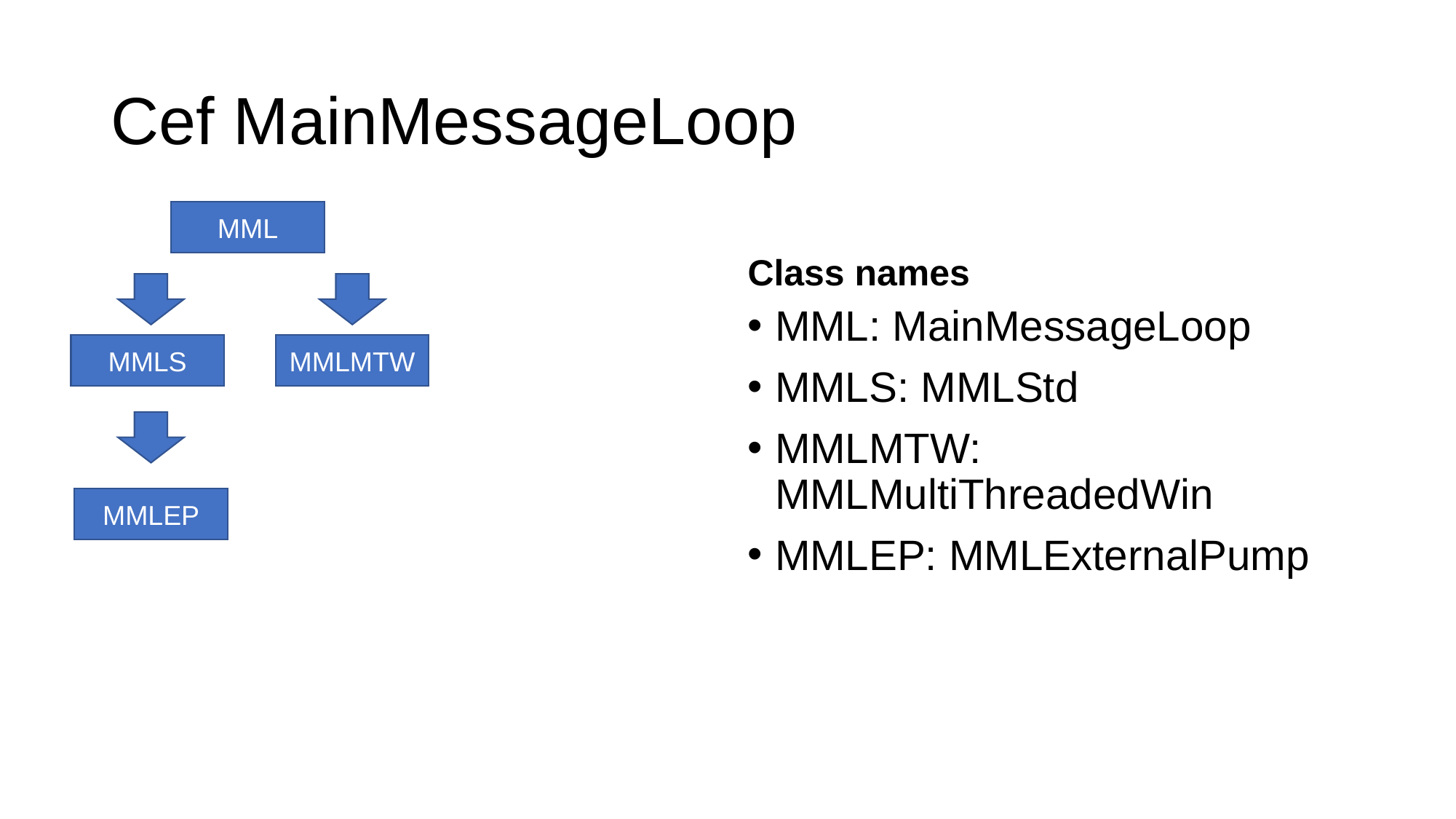

# Cef MainMessageLoop
Class names
MML

MML: MainMessageLoop
MMLS: MMLStd
MMLMTW: MMLMultiThreadedWin
MMLEP: MMLExternalPump
MMLS
MMLMTW

MMLEP